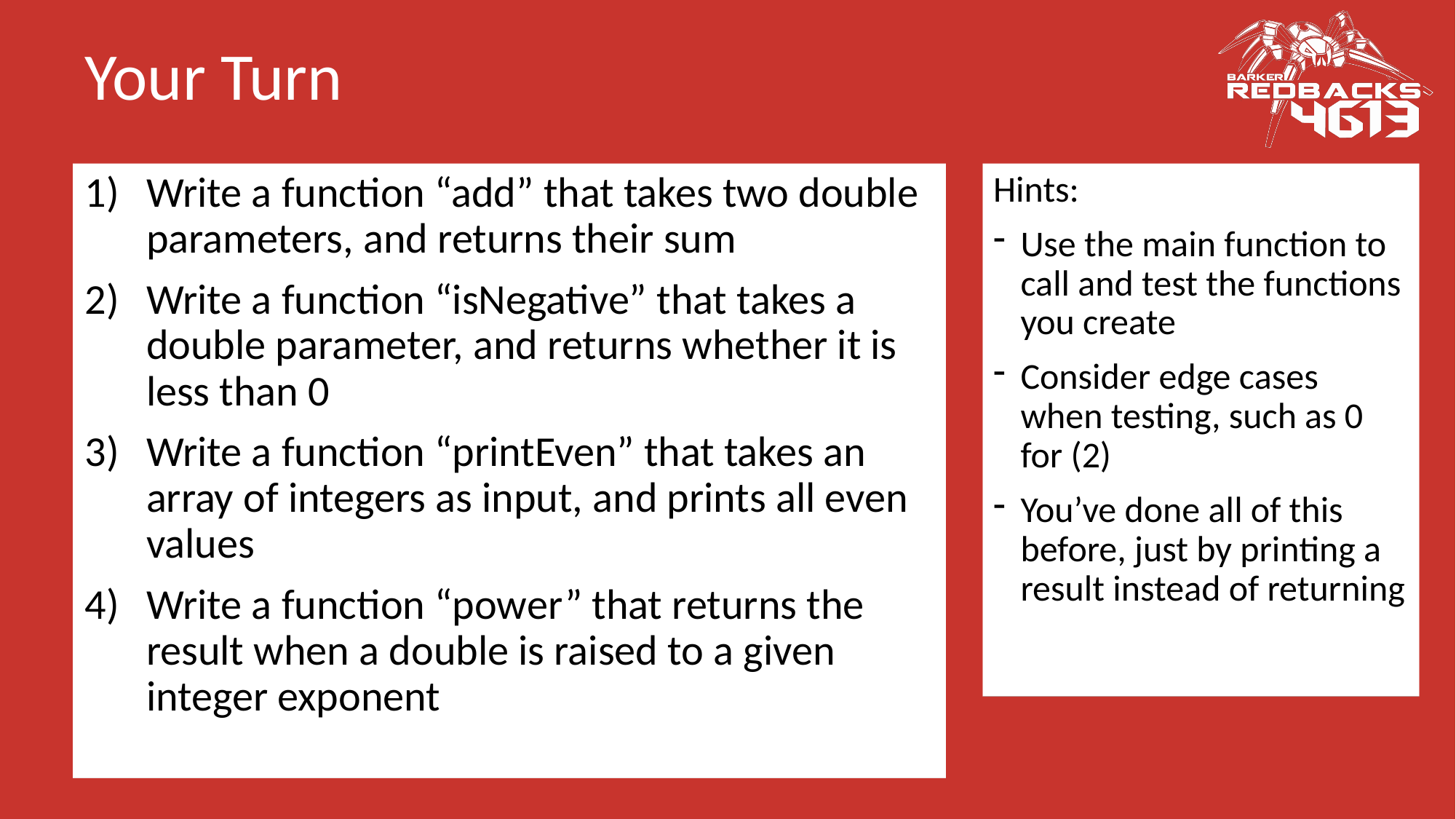

# Your Turn
Hints:
Use the main function to call and test the functions you create
Consider edge cases when testing, such as 0 for (2)
You’ve done all of this before, just by printing a result instead of returning
Write a function “add” that takes two double parameters, and returns their sum
Write a function “isNegative” that takes a double parameter, and returns whether it is less than 0
Write a function “printEven” that takes an array of integers as input, and prints all even values
Write a function “power” that returns the result when a double is raised to a given integer exponent